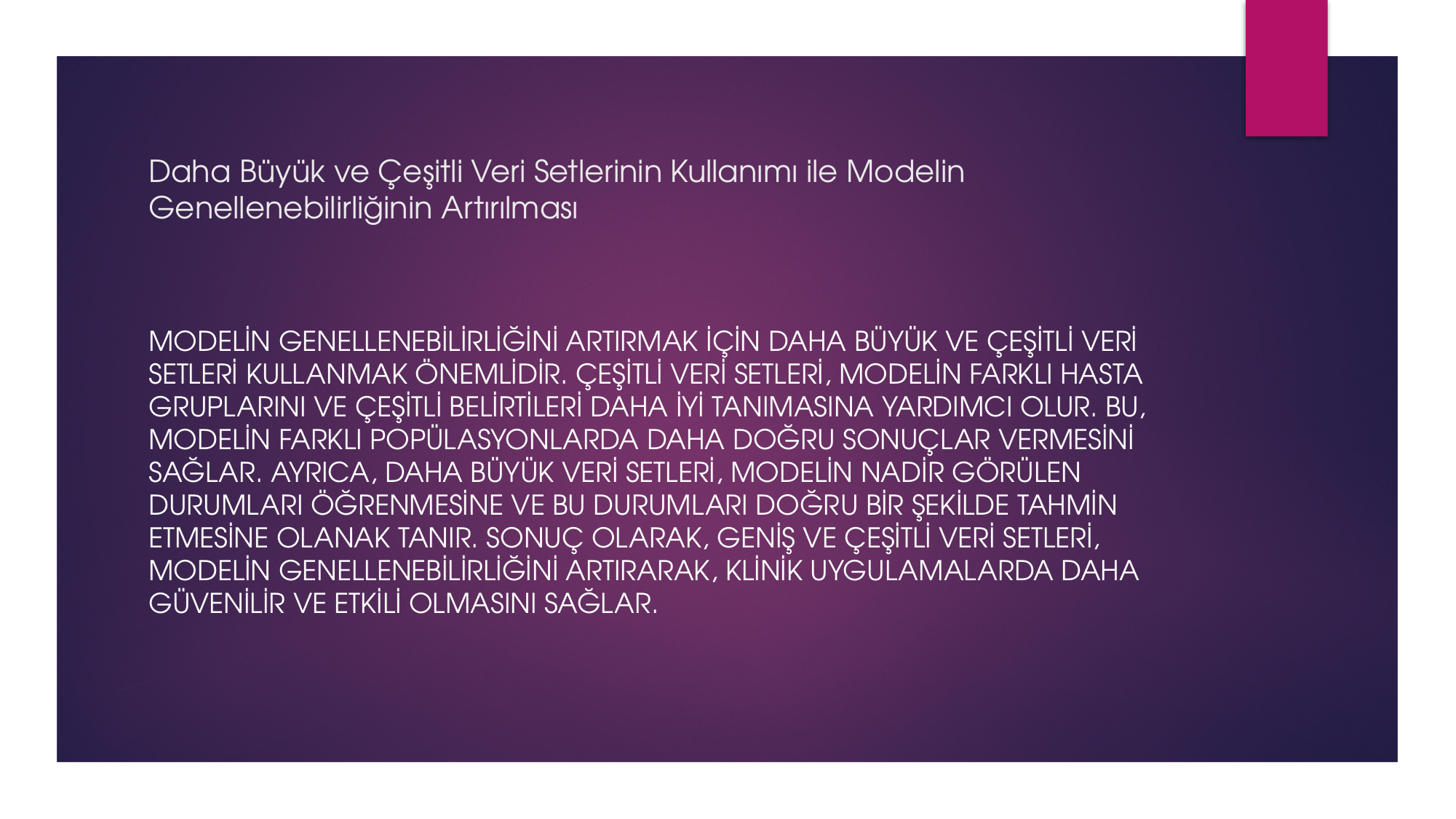

# Daha Büyük ve Çeşitli Veri Setlerinin Kullanımı ile Modelin Genellenebilirliğinin Artırılması
Modelin genellenebilirliğini artırmak için daha büyük ve çeşitli veri setleri kullanmak önemlidir. Çeşitli veri setleri, modelin farklı hasta gruplarını ve çeşitli belirtileri daha iyi tanımasına yardımcı olur. Bu, modelin farklı popülasyonlarda daha doğru sonuçlar vermesini sağlar. Ayrıca, daha büyük veri setleri, modelin nadir görülen durumları öğrenmesine ve bu durumları doğru bir şekilde tahmin etmesine olanak tanır. Sonuç olarak, geniş ve çeşitli veri setleri, modelin genellenebilirliğini artırarak, klinik uygulamalarda daha güvenilir ve etkili olmasını sağlar.